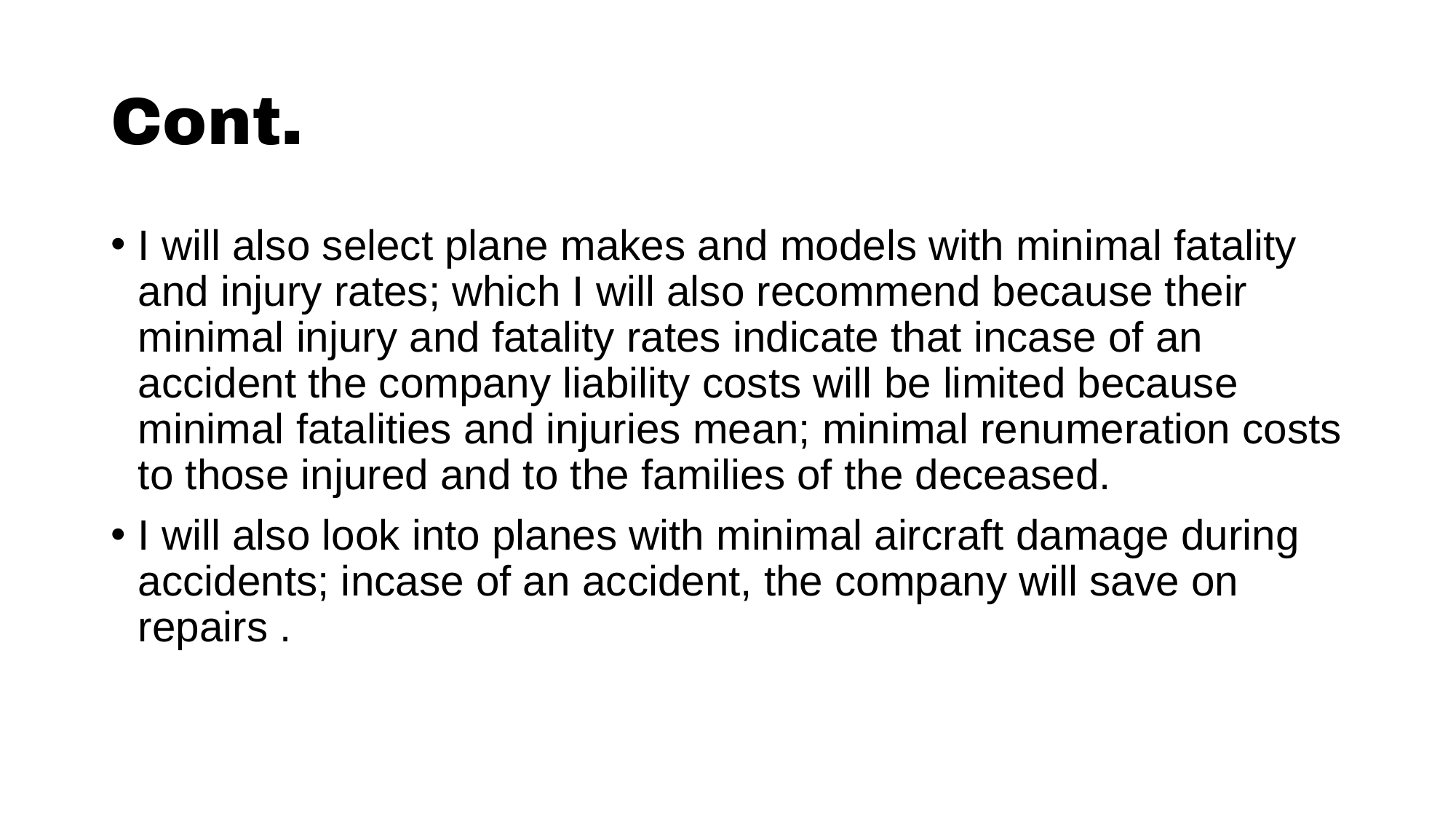

# Cont.
I will also select plane makes and models with minimal fatality and injury rates; which I will also recommend because their minimal injury and fatality rates indicate that incase of an accident the company liability costs will be limited because minimal fatalities and injuries mean; minimal renumeration costs to those injured and to the families of the deceased.
I will also look into planes with minimal aircraft damage during accidents; incase of an accident, the company will save on repairs .